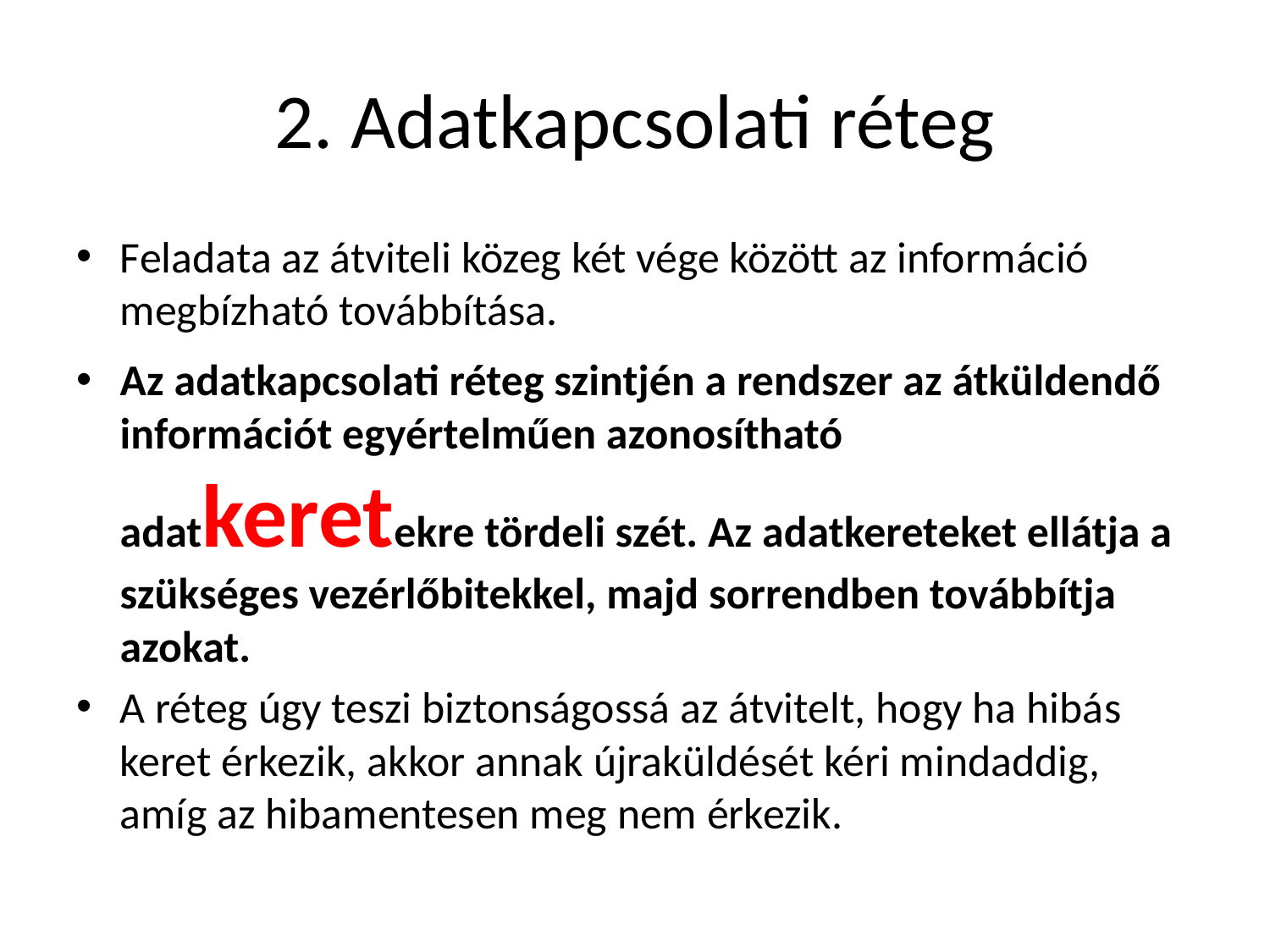

# 2. Adatkapcsolati réteg
Feladata az átviteli közeg két vége között az információ megbízható továbbítása.
Az adatkapcsolati réteg szintjén a rendszer az átküldendő információt egyértelműen azonosítható adatkeretekre tördeli szét. Az adatkereteket ellátja a szükséges vezérlőbitekkel, majd sorrendben továbbítja azokat.
A réteg úgy teszi biztonságossá az átvitelt, hogy ha hibás keret érkezik, akkor annak újraküldését kéri mindaddig, amíg az hibamentesen meg nem érkezik.